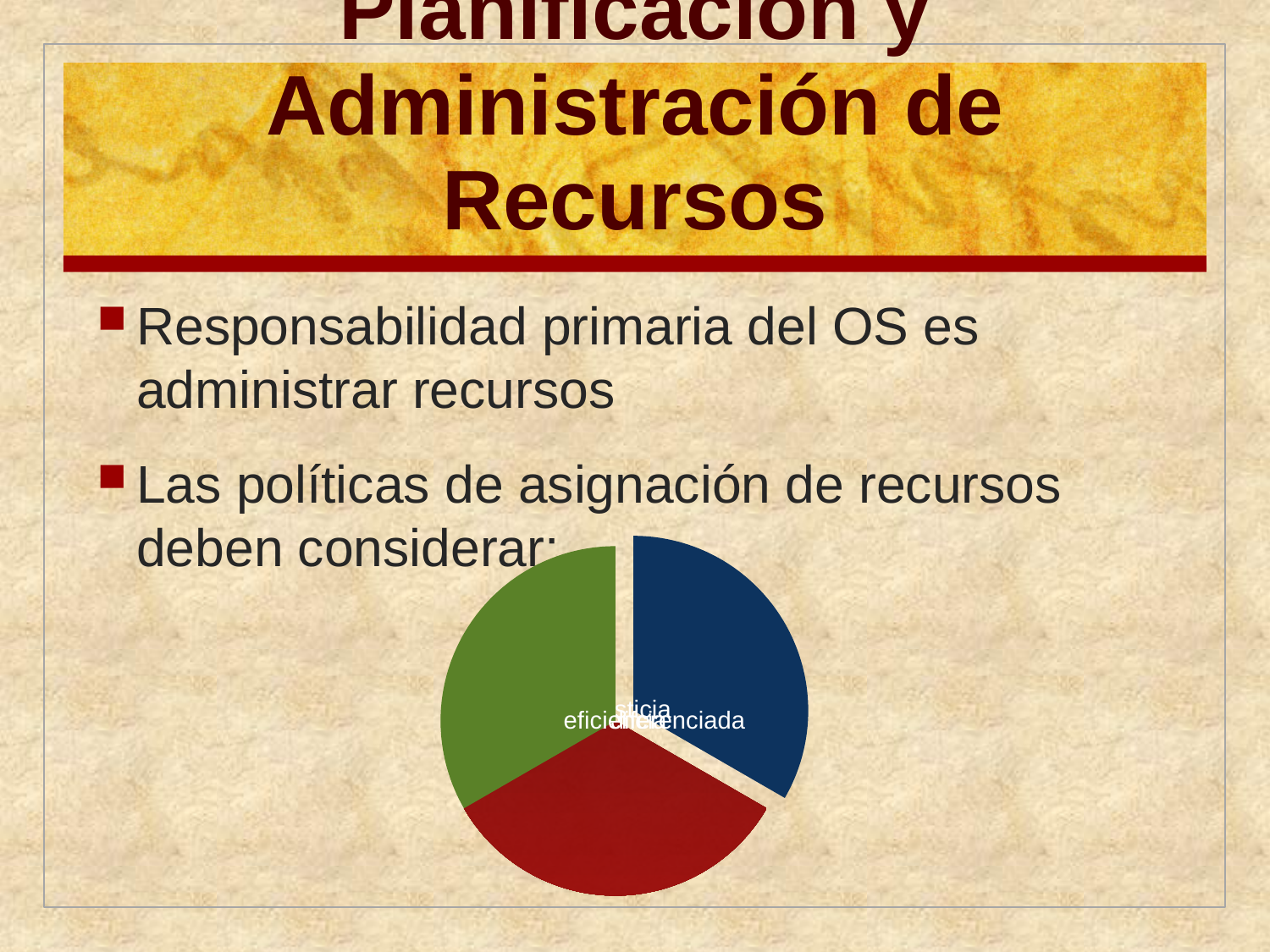

# Planificación y Administración de Recursos
Responsabilidad primaria del OS es administrar recursos
Las políticas de asignación de recursos deben considerar:

justicia
Respuesta diferenciada
eficiencia